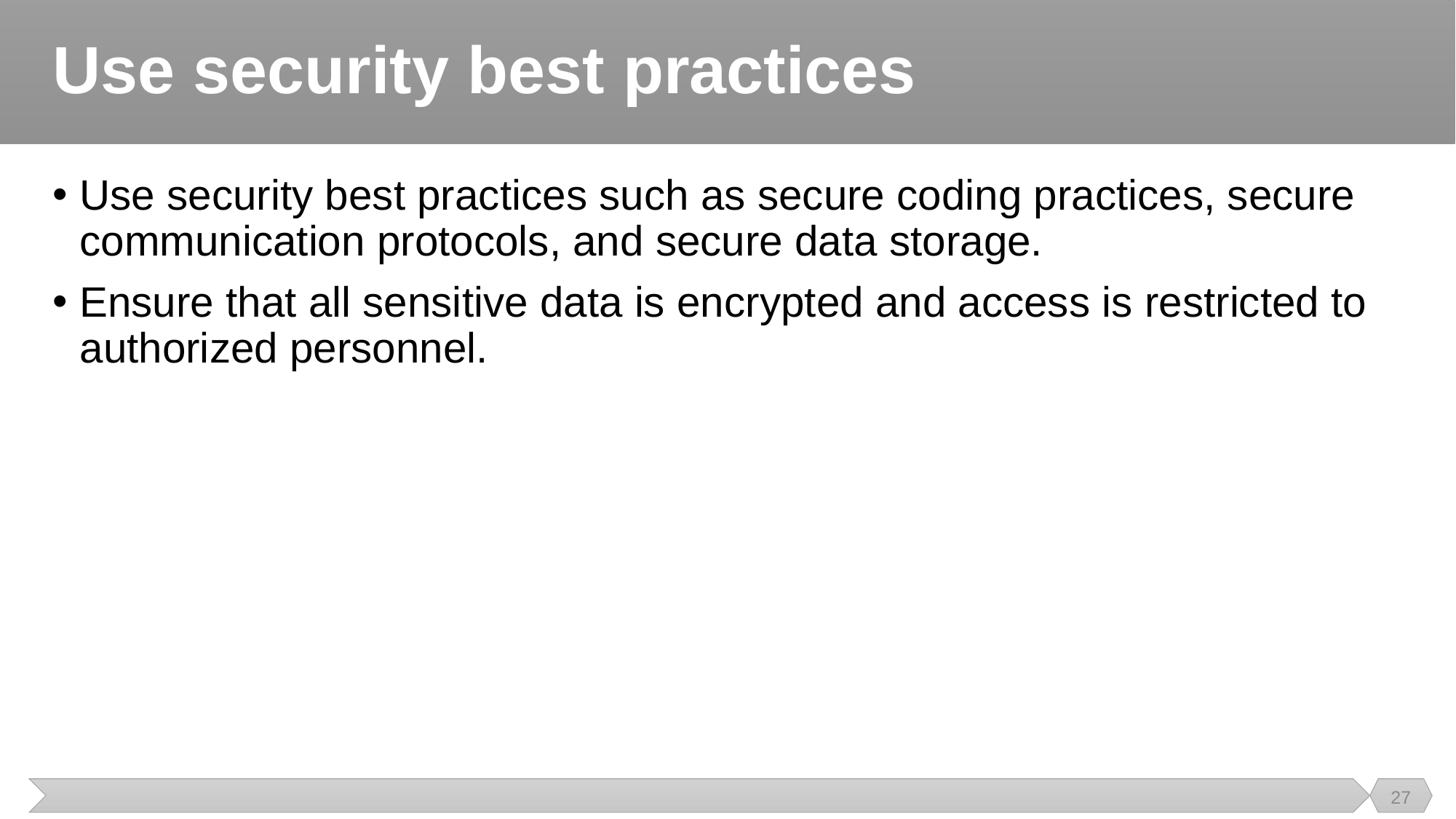

# Use security best practices
Use security best practices such as secure coding practices, secure communication protocols, and secure data storage.
Ensure that all sensitive data is encrypted and access is restricted to authorized personnel.

27